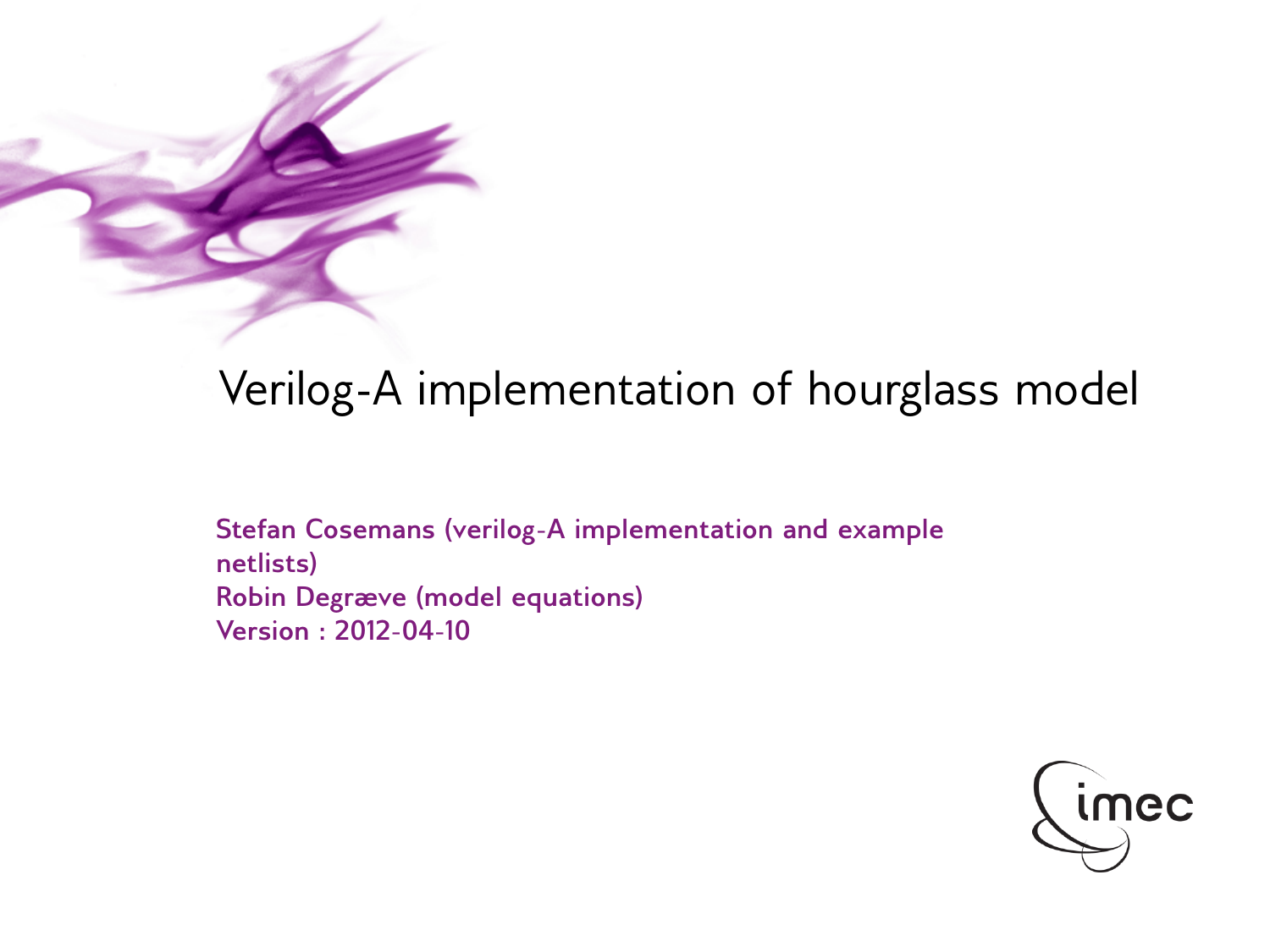

Verilog-A implementation of hourglass model
Stefan Cosemans (verilog-A implementation and example  netlists)
Robin Degraeve (model equations)
Version : 2012-04-10